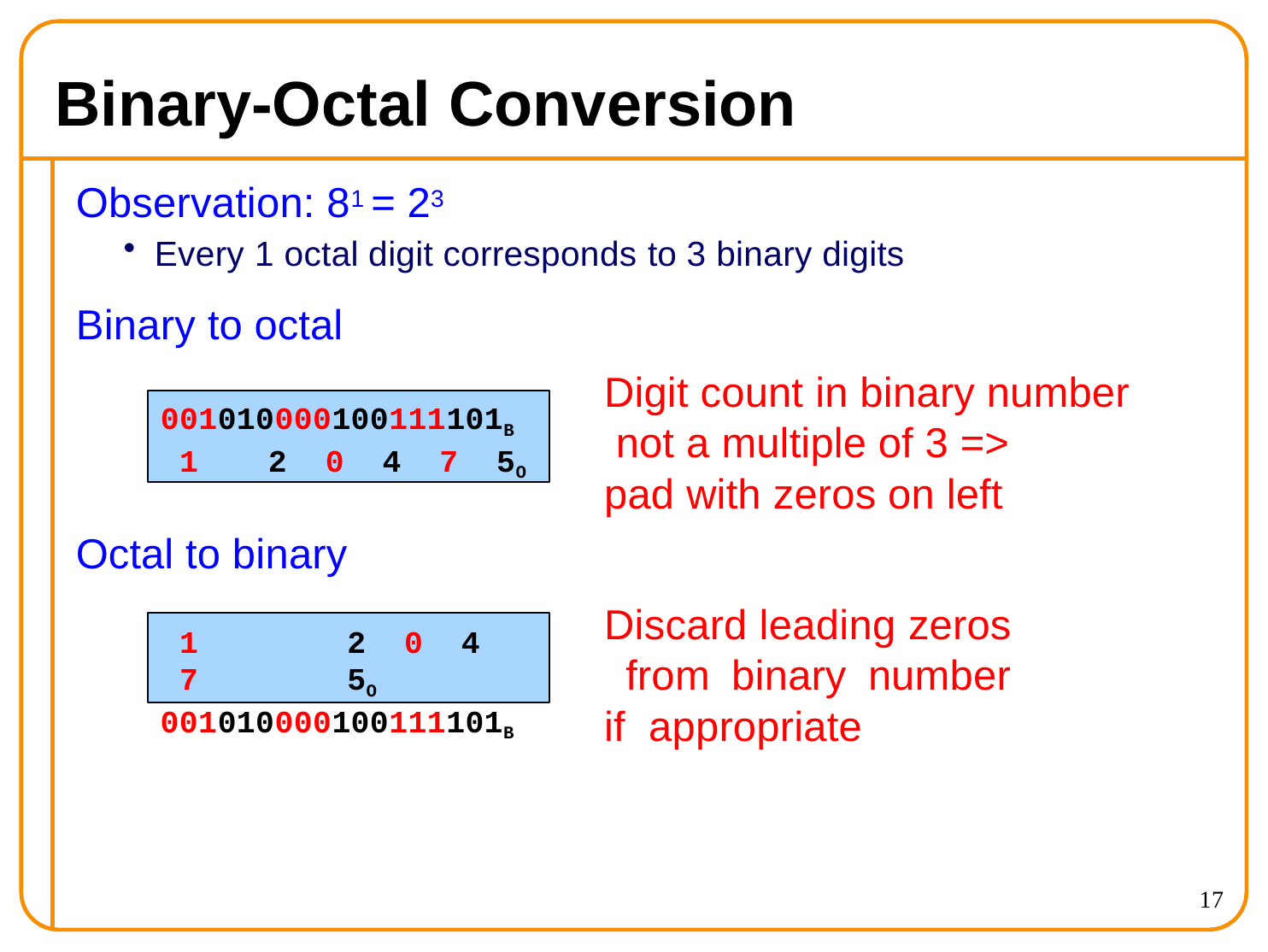

# Binary-Octal Conversion
Observation: 81 = 23
Every 1 octal digit corresponds to 3 binary digits
Binary to octal
Digit count in binary number  not a multiple of 3 =>
pad with zeros on left
001010000100111101B
1	2	0	4	7	5O
Octal to binary

1	2	0	4	7	5O
001010000100111101B
Discard leading zeros  from binary number if  appropriate

17